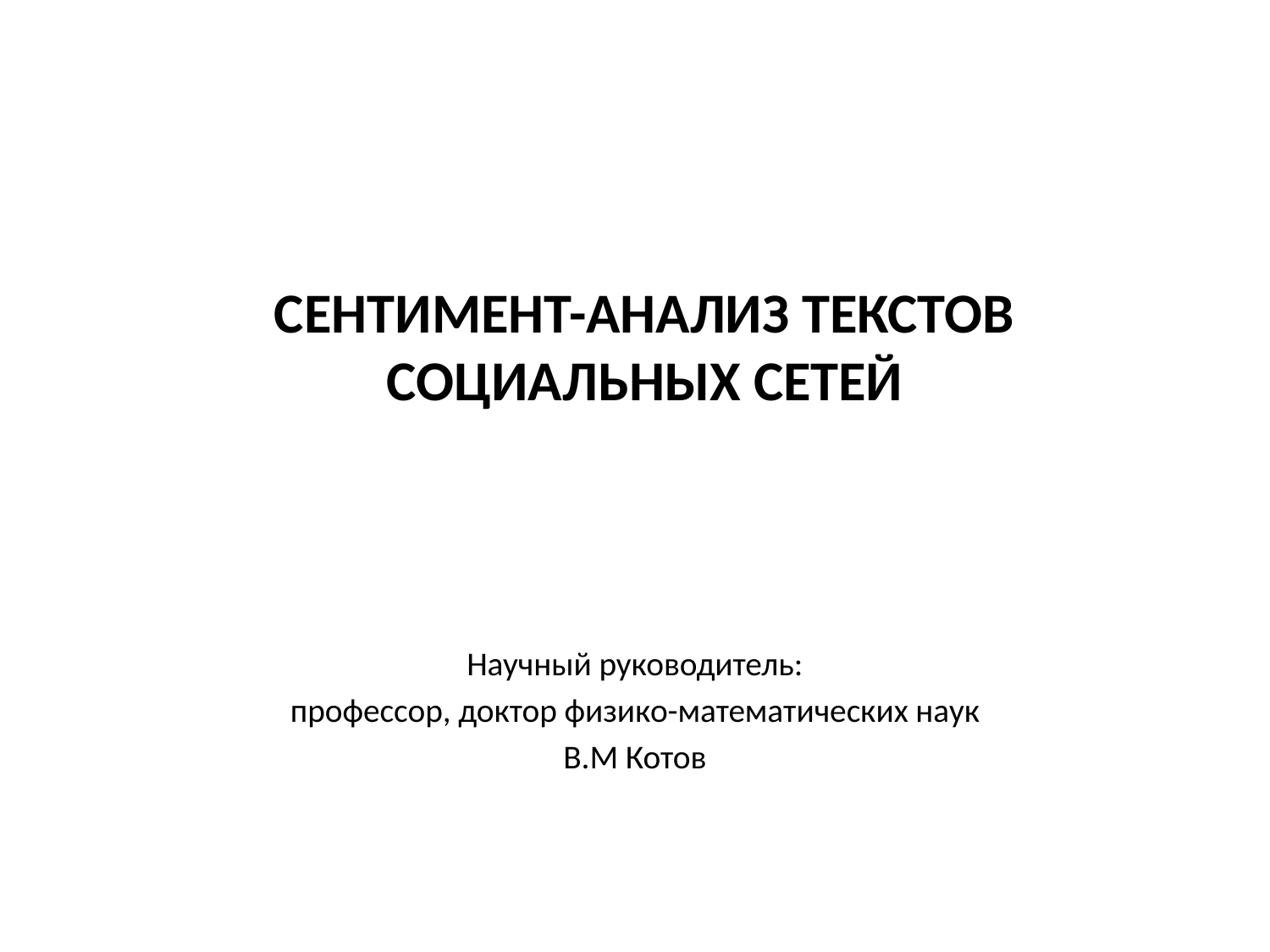

# СЕНТИМЕНТ-АНАЛИЗ ТЕКСТОВ СОЦИАЛЬНЫХ СЕТЕЙ
Научный руководитель:
профессор, доктор физико-математических наук
В.М Котов